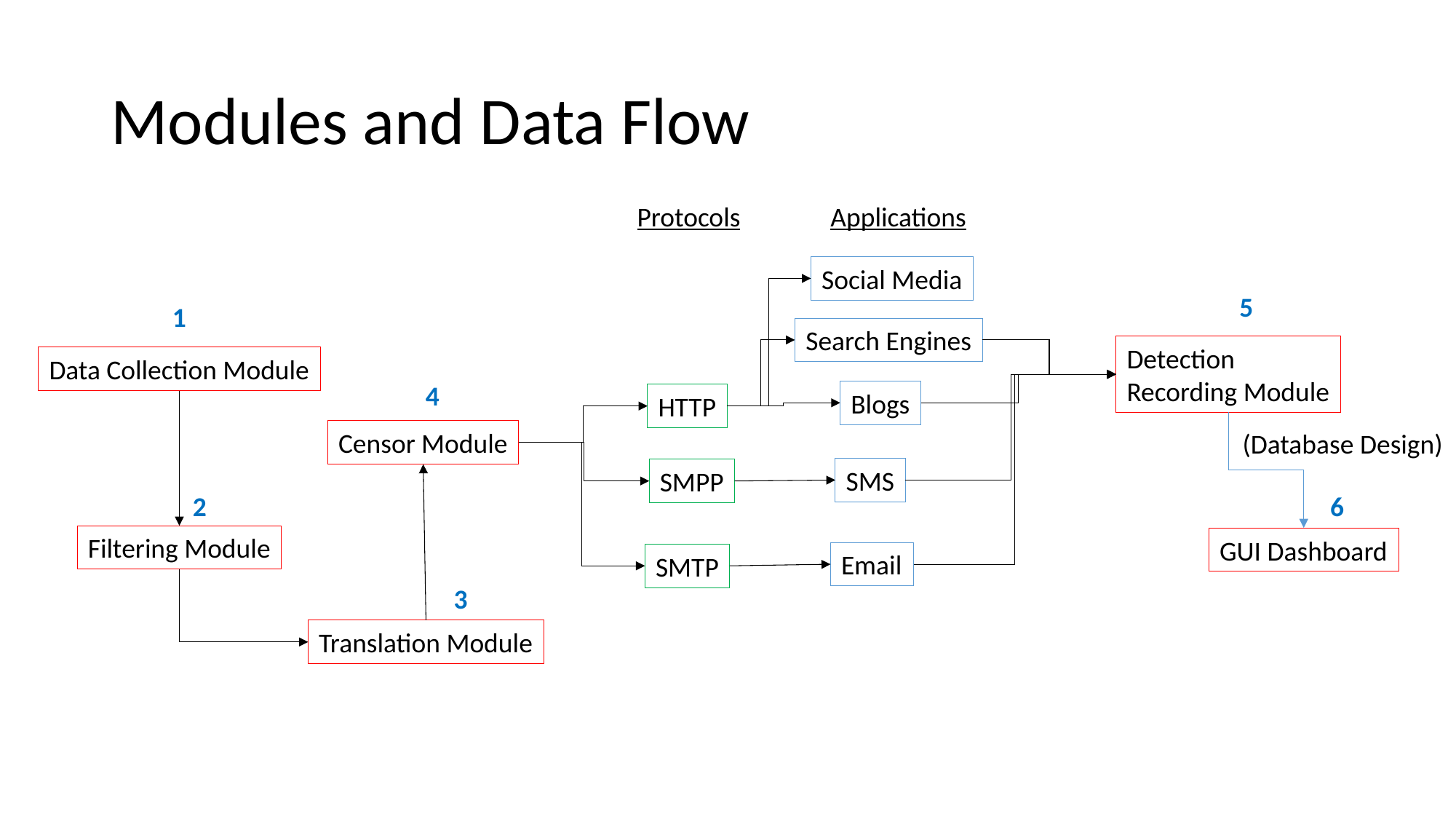

# Modules and Data Flow
Applications
Protocols
Social Media
5
1
Search Engines
Detection
Recording Module
Data Collection Module
4
Blogs
HTTP
Censor Module
(Database Design)
SMS
SMPP
2
6
Filtering Module
GUI Dashboard
Email
SMTP
3
Translation Module